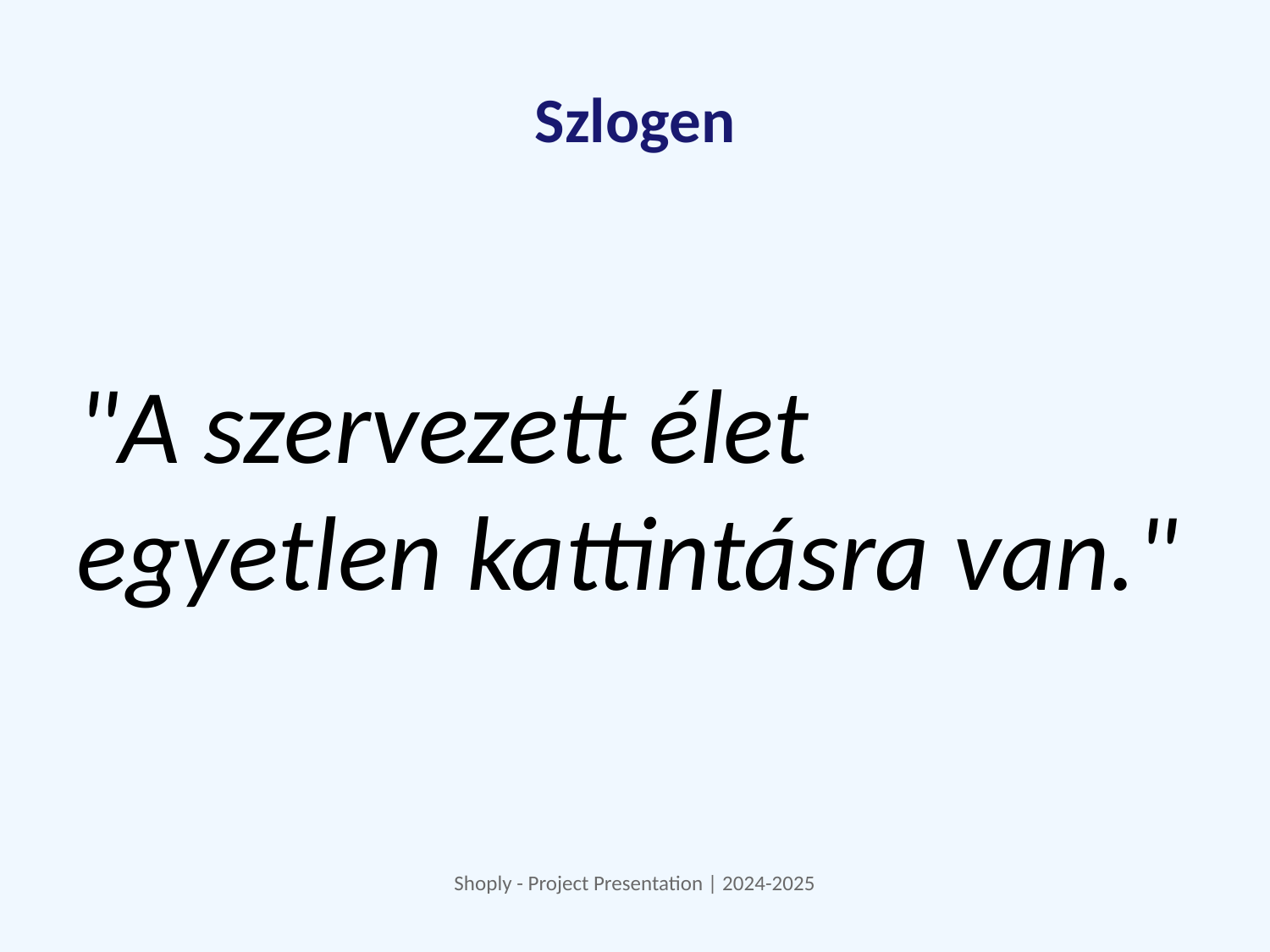

# Szlogen
"A szervezett élet egyetlen kattintásra van."
Shoply - Project Presentation | 2024-2025